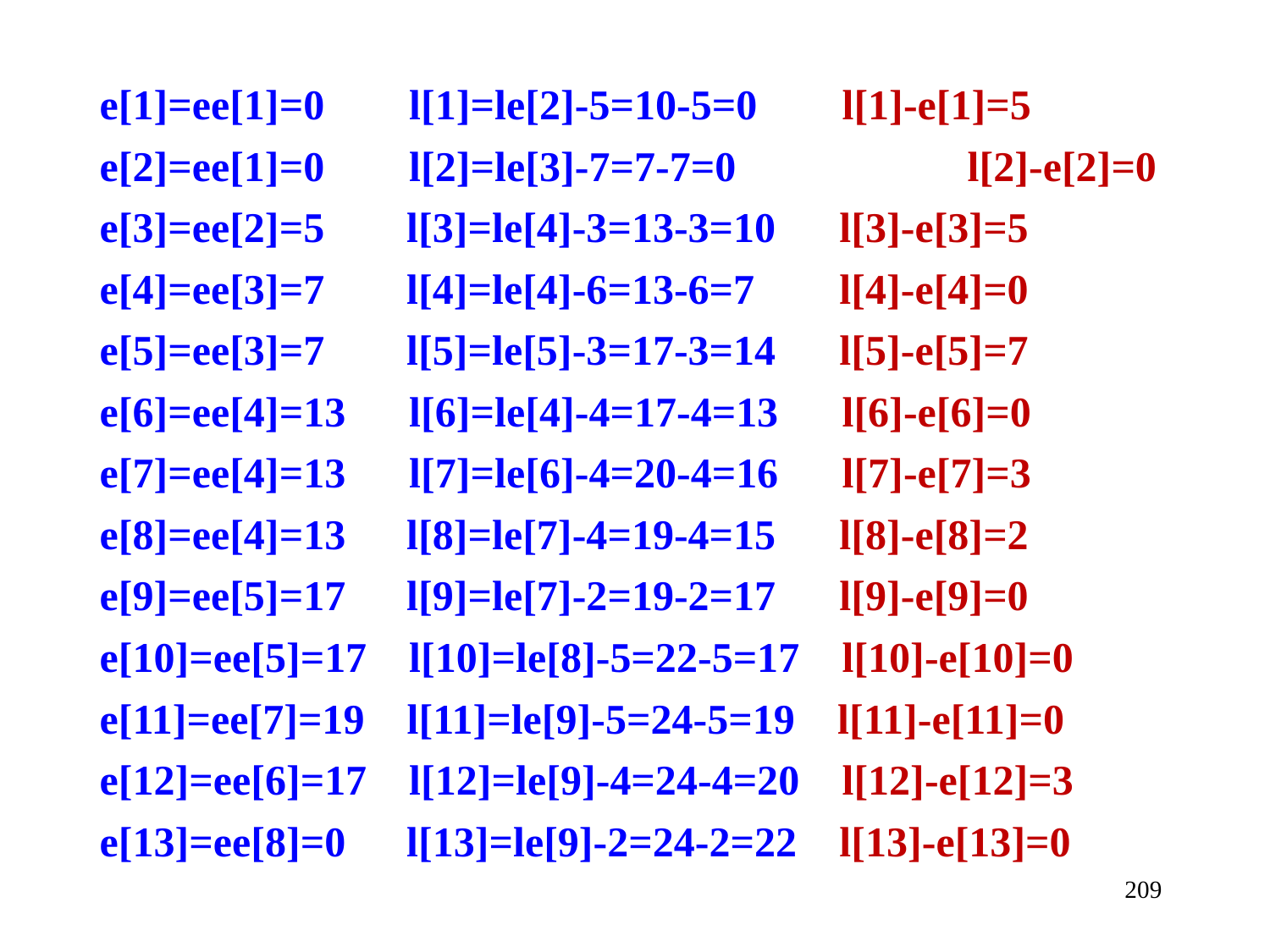

e[1]=ee[1]=0        l[1]=le[2]-5=10-5=0        l[1]-e[1]=5
e[2]=ee[1]=0        l[2]=le[3]-7=7-7=0	          l[2]-e[2]=0
e[3]=ee[2]=5	     l[3]=le[4]-3=13-3=10      l[3]-e[3]=5
e[4]=ee[3]=7	     l[4]=le[4]-6=13-6=7        l[4]-e[4]=0
e[5]=ee[3]=7	     l[5]=le[5]-3=17-3=14      l[5]-e[5]=7
e[6]=ee[4]=13      l[6]=le[4]-4=17-4=13      l[6]-e[6]=0
e[7]=ee[4]=13      l[7]=le[6]-4=20-4=16      l[7]-e[7]=3
e[8]=ee[4]=13	     l[8]=le[7]-4=19-4=15      l[8]-e[8]=2
e[9]=ee[5]=17	     l[9]=le[7]-2=19-2=17      l[9]-e[9]=0
e[10]=ee[5]=17    l[10]=le[8]-5=22-5=17    l[10]-e[10]=0
e[11]=ee[7]=19    l[11]=le[9]-5=24-5=19    l[11]-e[11]=0
e[12]=ee[6]=17    l[12]=le[9]-4=24-4=20    l[12]-e[12]=3
e[13]=ee[8]=0	     l[13]=le[9]-2=24-2=22    l[13]-e[13]=0

209